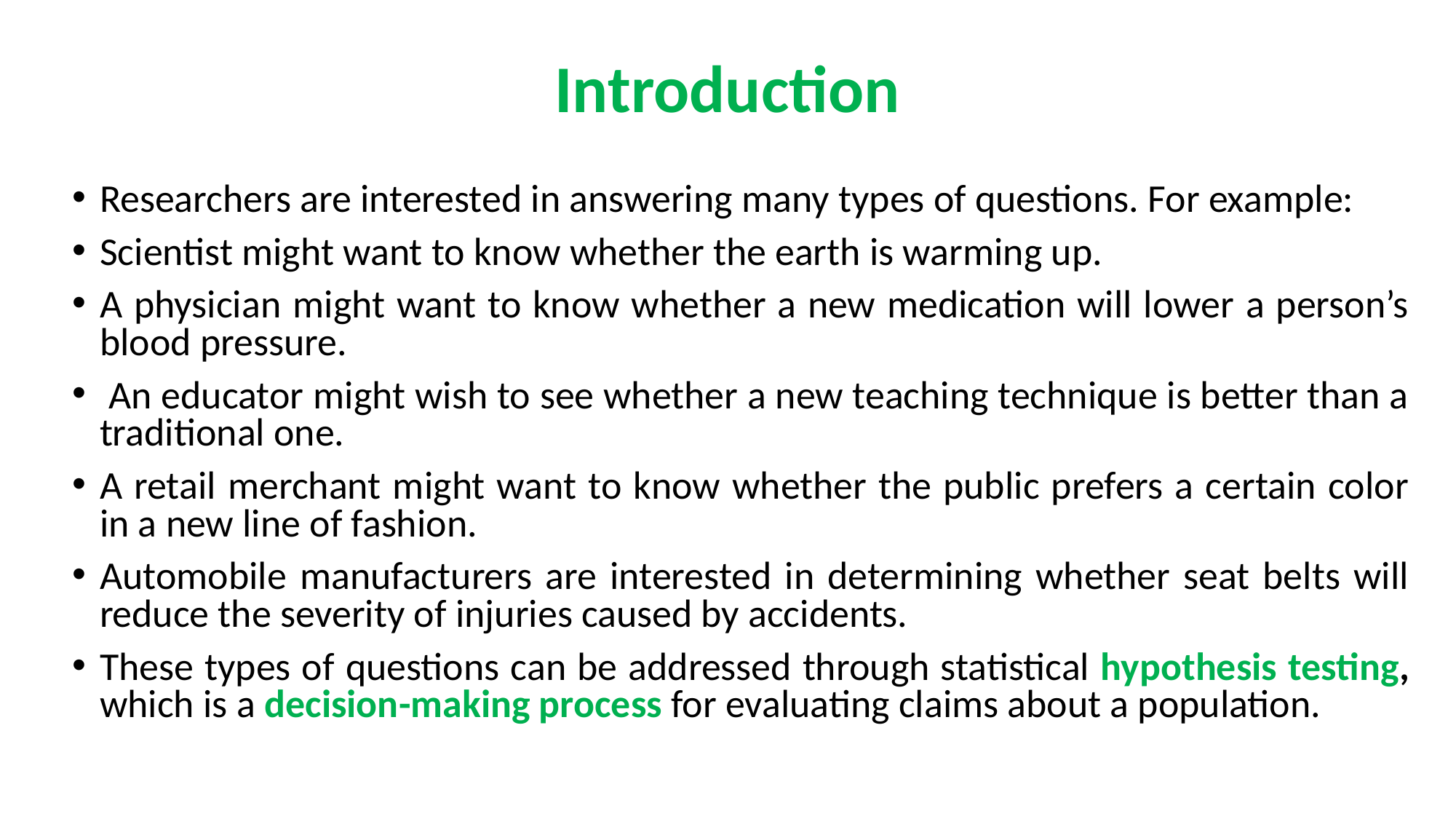

# Introduction
Researchers are interested in answering many types of questions. For example:
Scientist might want to know whether the earth is warming up.
A physician might want to know whether a new medication will lower a person’s blood pressure.
 An educator might wish to see whether a new teaching technique is better than a traditional one.
A retail merchant might want to know whether the public prefers a certain color in a new line of fashion.
Automobile manufacturers are interested in determining whether seat belts will
reduce the severity of injuries caused by accidents.
These types of questions can be addressed through statistical hypothesis testing, which is a decision-making process for evaluating claims about a population.